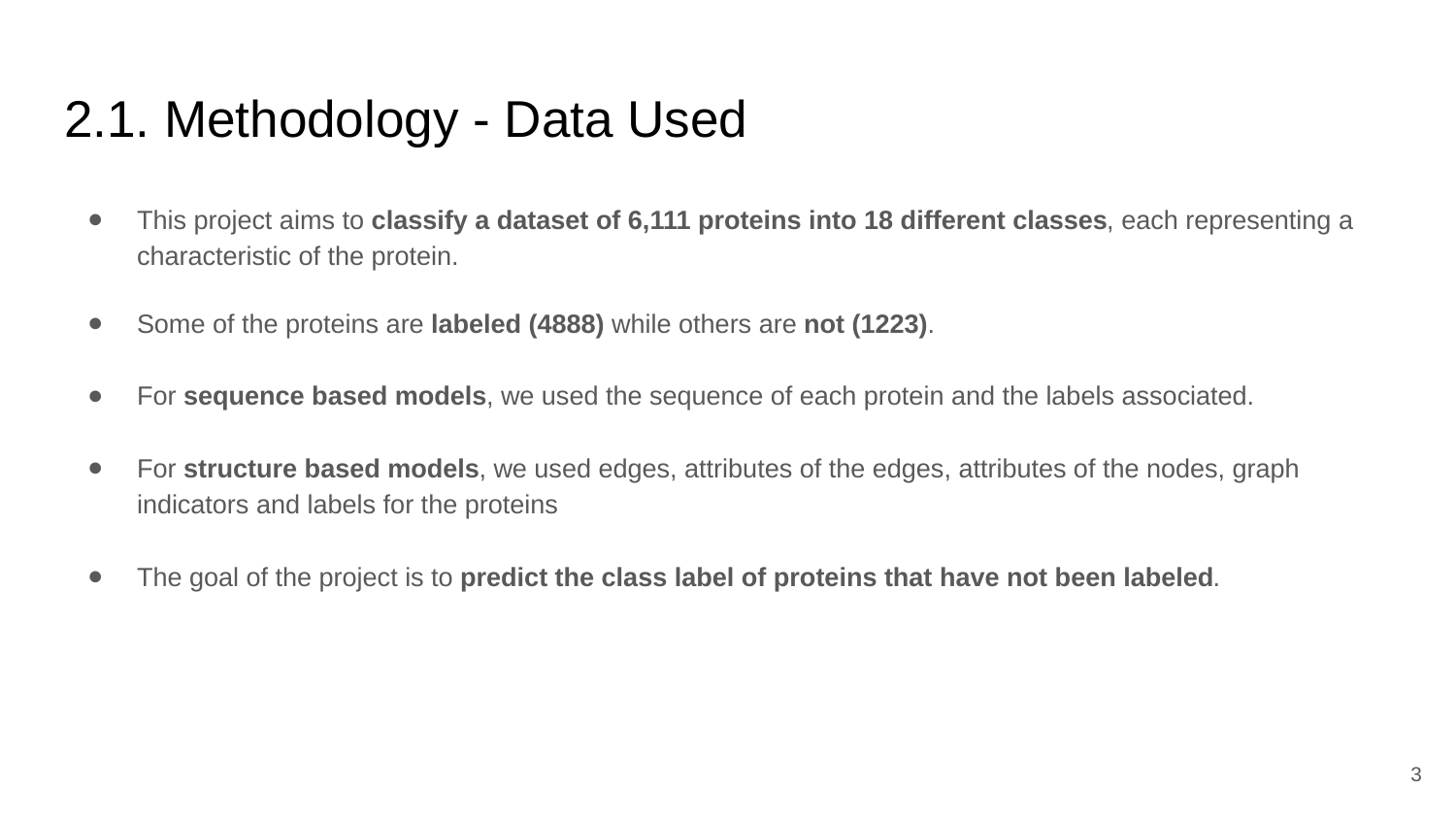

# 2.1. Methodology - Data Used
This project aims to classify a dataset of 6,111 proteins into 18 different classes, each representing a characteristic of the protein.
Some of the proteins are labeled (4888) while others are not (1223).
For sequence based models, we used the sequence of each protein and the labels associated.
For structure based models, we used edges, attributes of the edges, attributes of the nodes, graph indicators and labels for the proteins
The goal of the project is to predict the class label of proteins that have not been labeled.
3